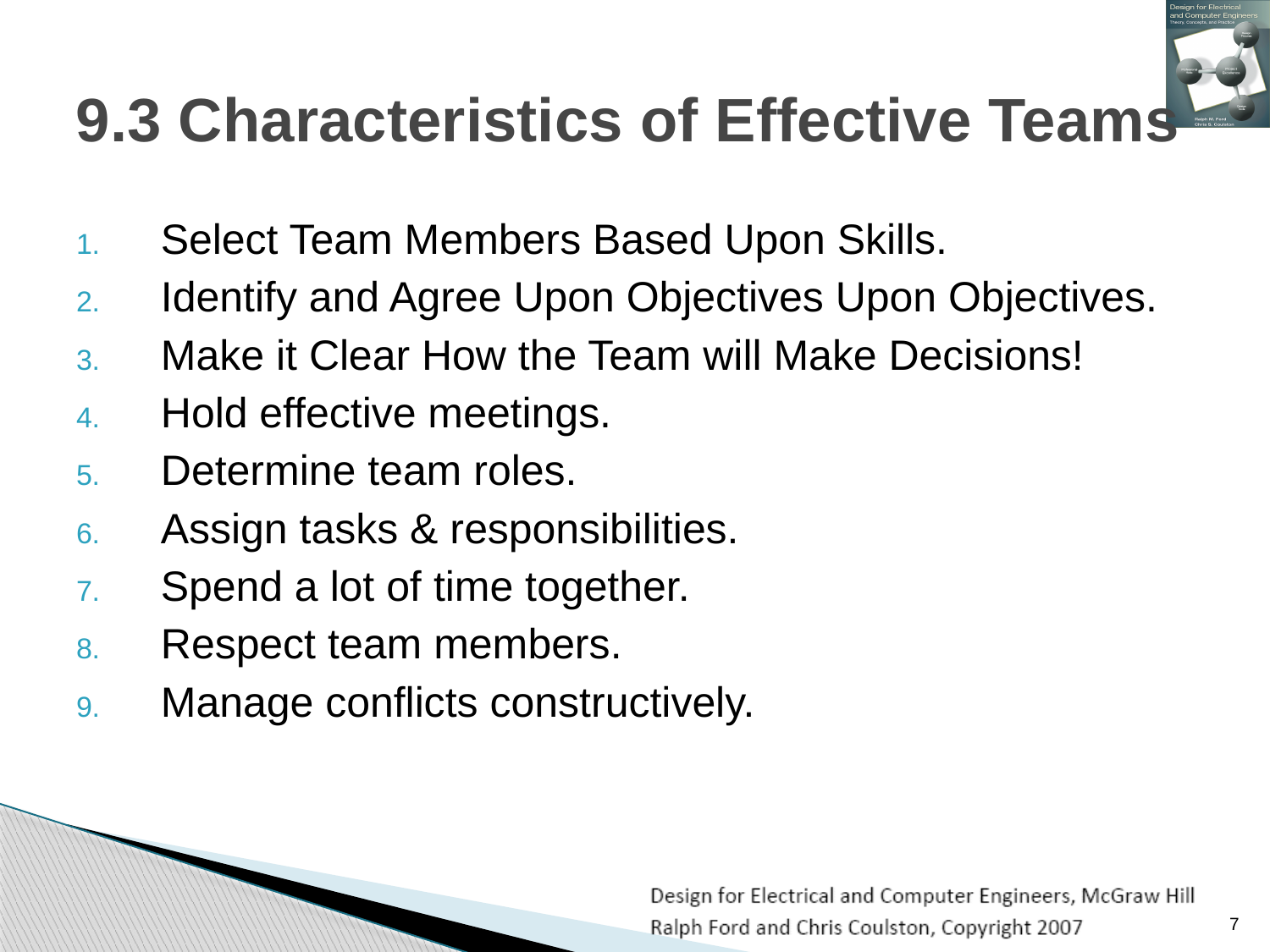

# 9.3 Characteristics of Effective Teams
Select Team Members Based Upon Skills.
Identify and Agree Upon Objectives Upon Objectives.
Make it Clear How the Team will Make Decisions!
Hold effective meetings.
Determine team roles.
Assign tasks & responsibilities.
Spend a lot of time together.
Respect team members.
Manage conflicts constructively.

7